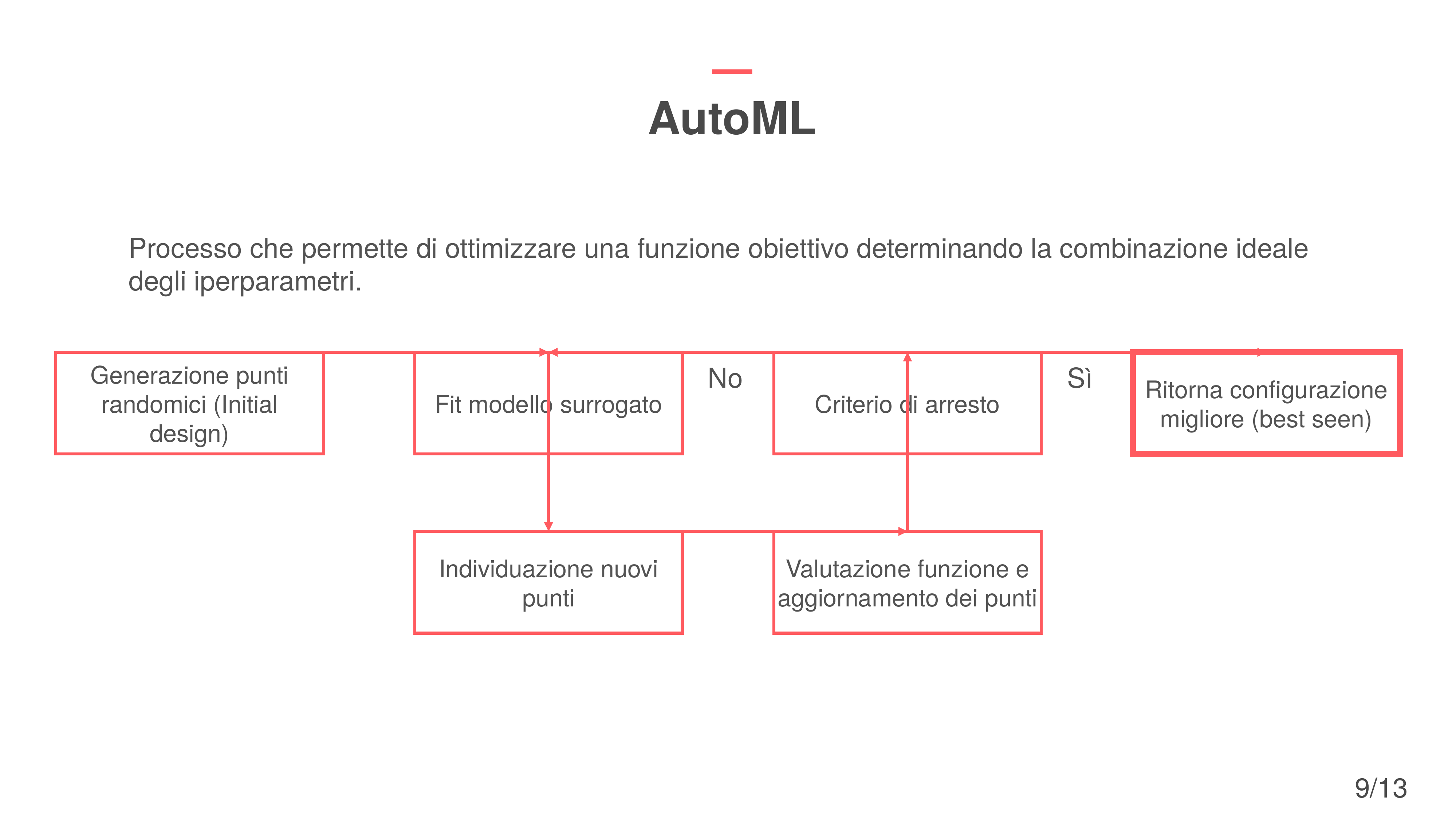

38

AutoML
Processo che permette di ottimizzare una funzione obiettivo determinando la combinazione ideale degli iperparametri.
Generazione punti randomici (Initial design)
Fit modello surrogato
Criterio di arresto
Ritorna configurazione migliore (best seen)
No
Sì
Individuazione nuovi punti
Valutazione funzione e aggiornamento dei punti
9/13